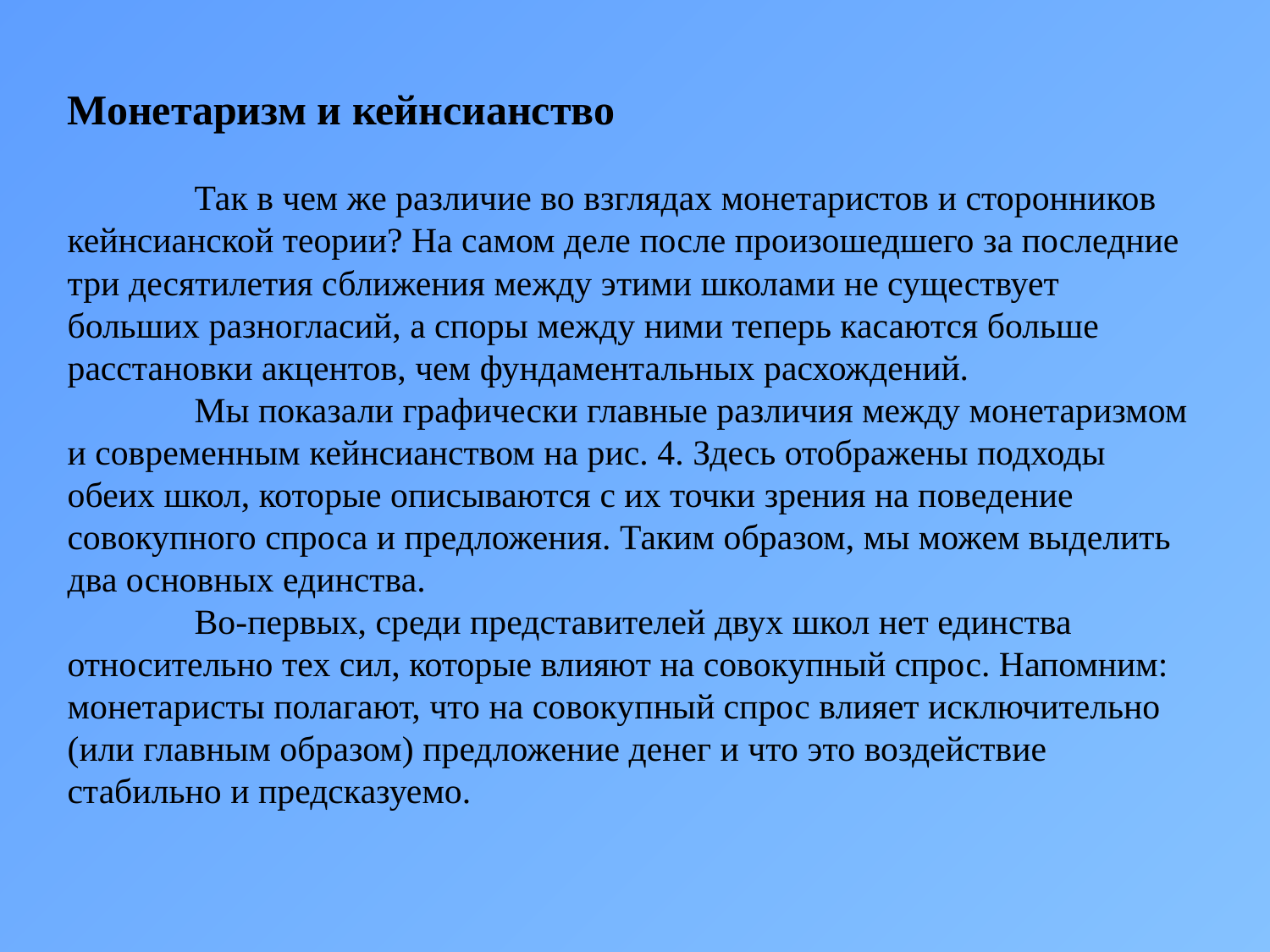

Монетаризм и кейнсианство

	Так в чем же различие во взглядах монетаристов и сторонников кейнсианской теории? На самом деле после произошедшего за последние три десятилетия сближения между этими школами не существует больших разногласий, а споры между ними теперь касаются больше расстановки акцентов, чем фундаментальных расхождений.
	Мы показали графически главные различия между монетаризмом и современным кейнсианством на рис. 4. Здесь отображены подходы обеих школ, которые описываются с их точки зрения на поведение совокупного спроса и предложения. Таким образом, мы можем выделить два основных единства.
	Во-первых, среди представителей двух школ нет единства относительно тех сил, которые влияют на совокупный спрос. Напомним: монетаристы полагают, что на совокупный спрос влияет исключительно (или главным образом) предложение денег и что это воздействие стабильно и предсказуемо.